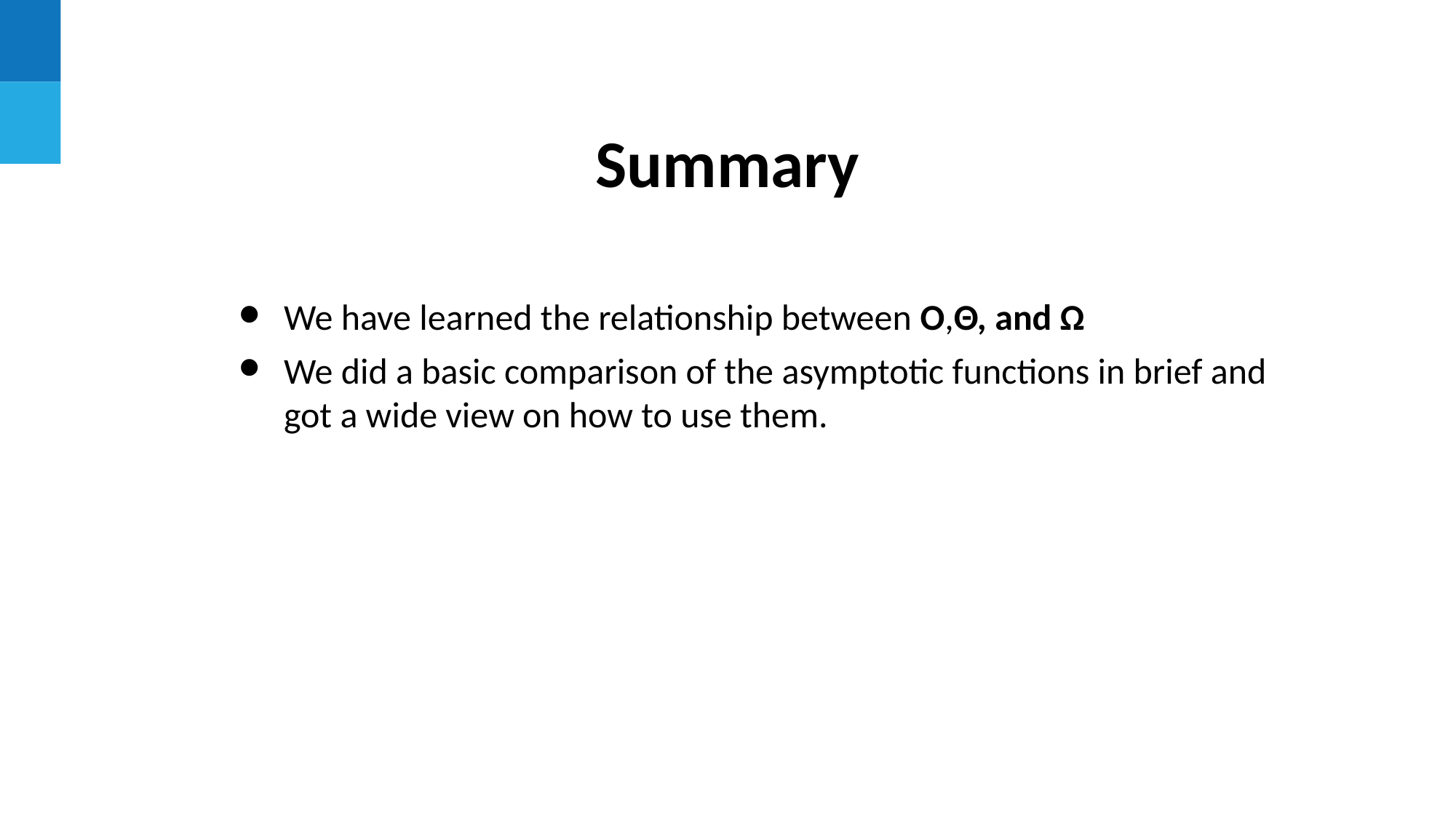

# Summary
We have learned the relationship between O,Θ, and Ω
We did a basic comparison of the asymptotic functions in brief and got a wide view on how to use them.